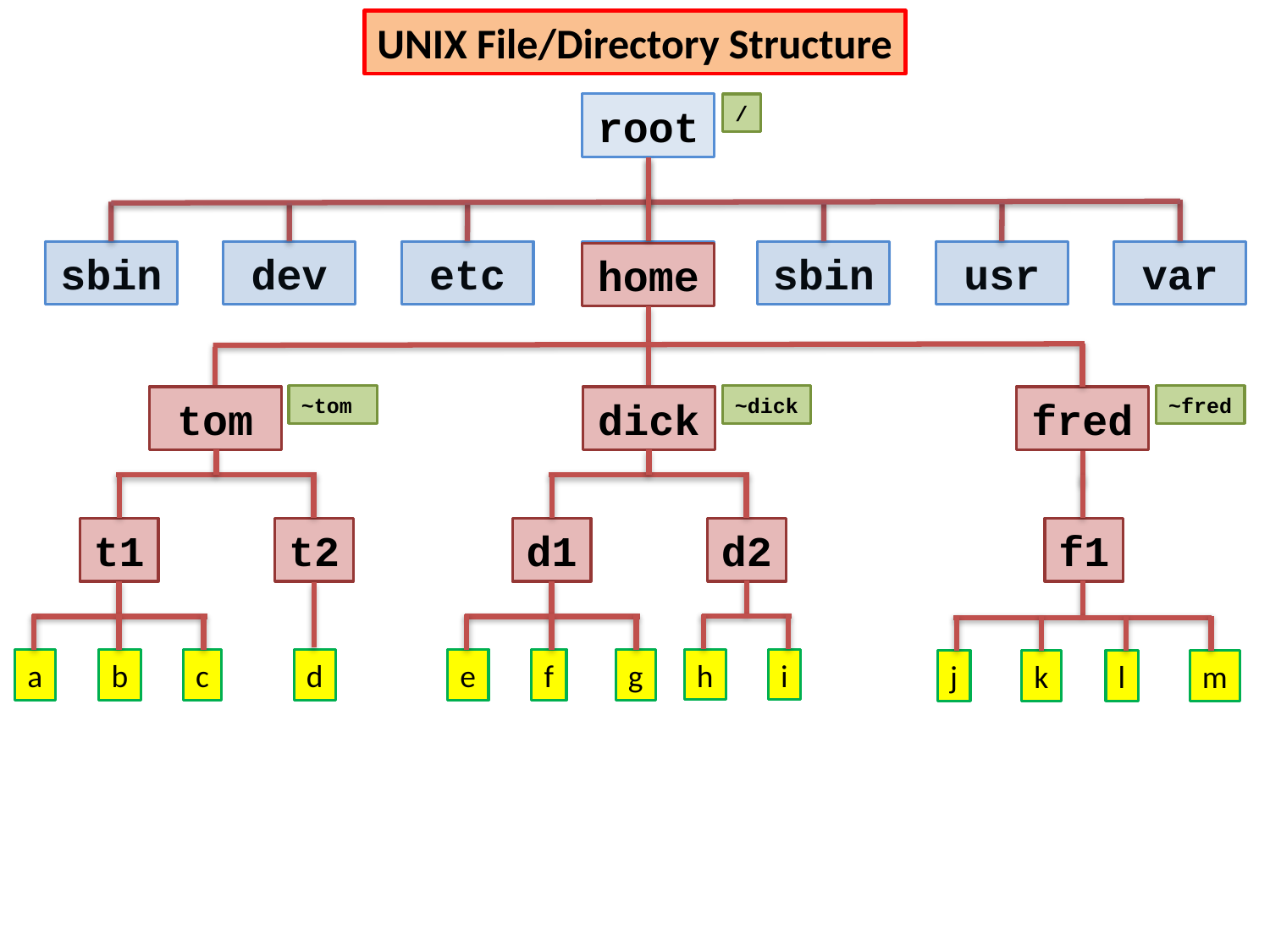

UNIX File/Directory Structure
root
/
sbin
dev
etc
sbin
usr
var
sbin
dev
etc
home
sbin
usr
var
home
fred
tom
dick
~tom
~dick
~fred
t1
t2
d1
d2
f1
h
i
a
b
c
d
e
f
g
j
k
l
m